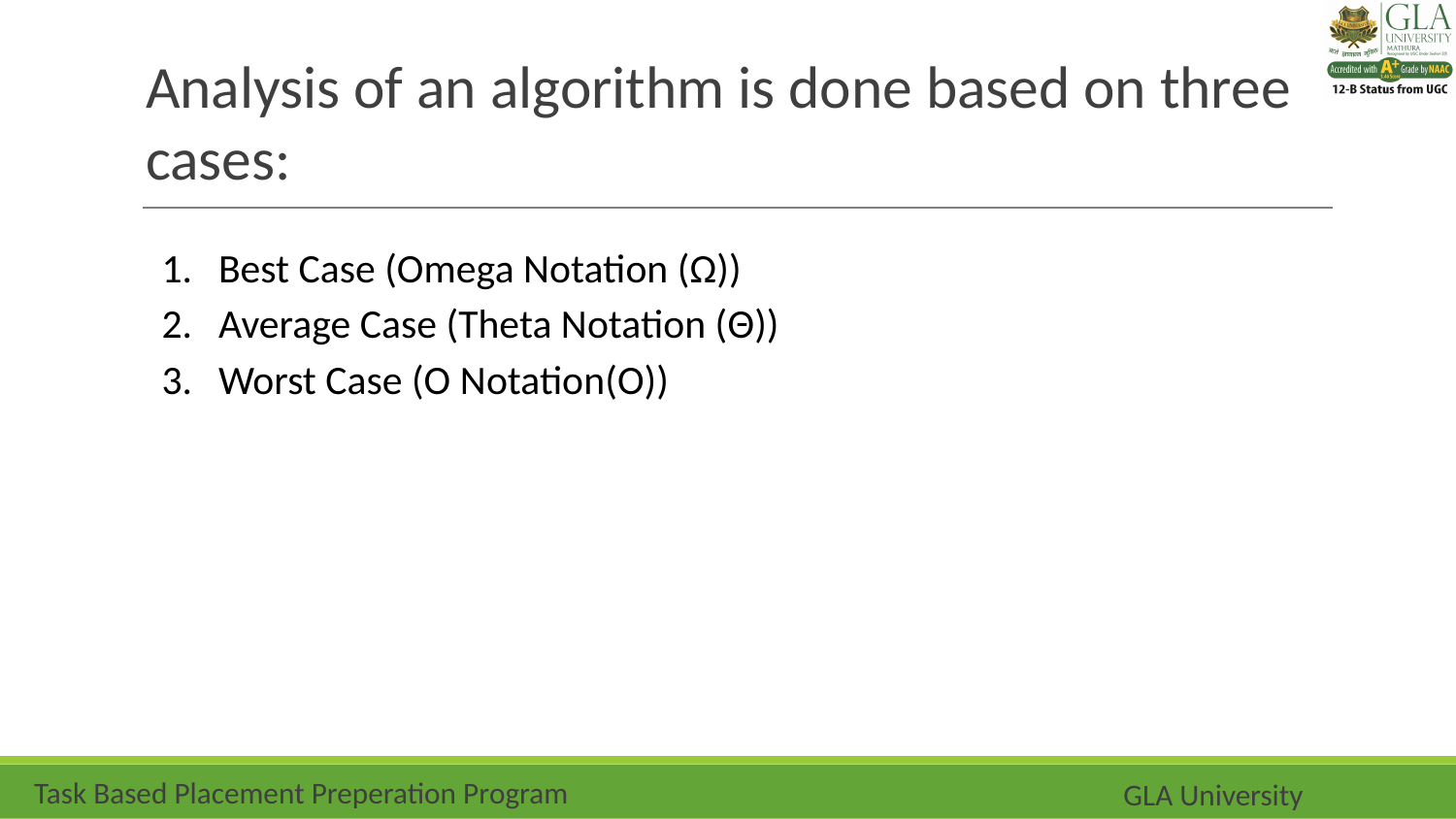

# Analysis of an algorithm is done based on three cases:
Best Case (Omega Notation (Ω))
Average Case (Theta Notation (Θ))
Worst Case (O Notation(O))